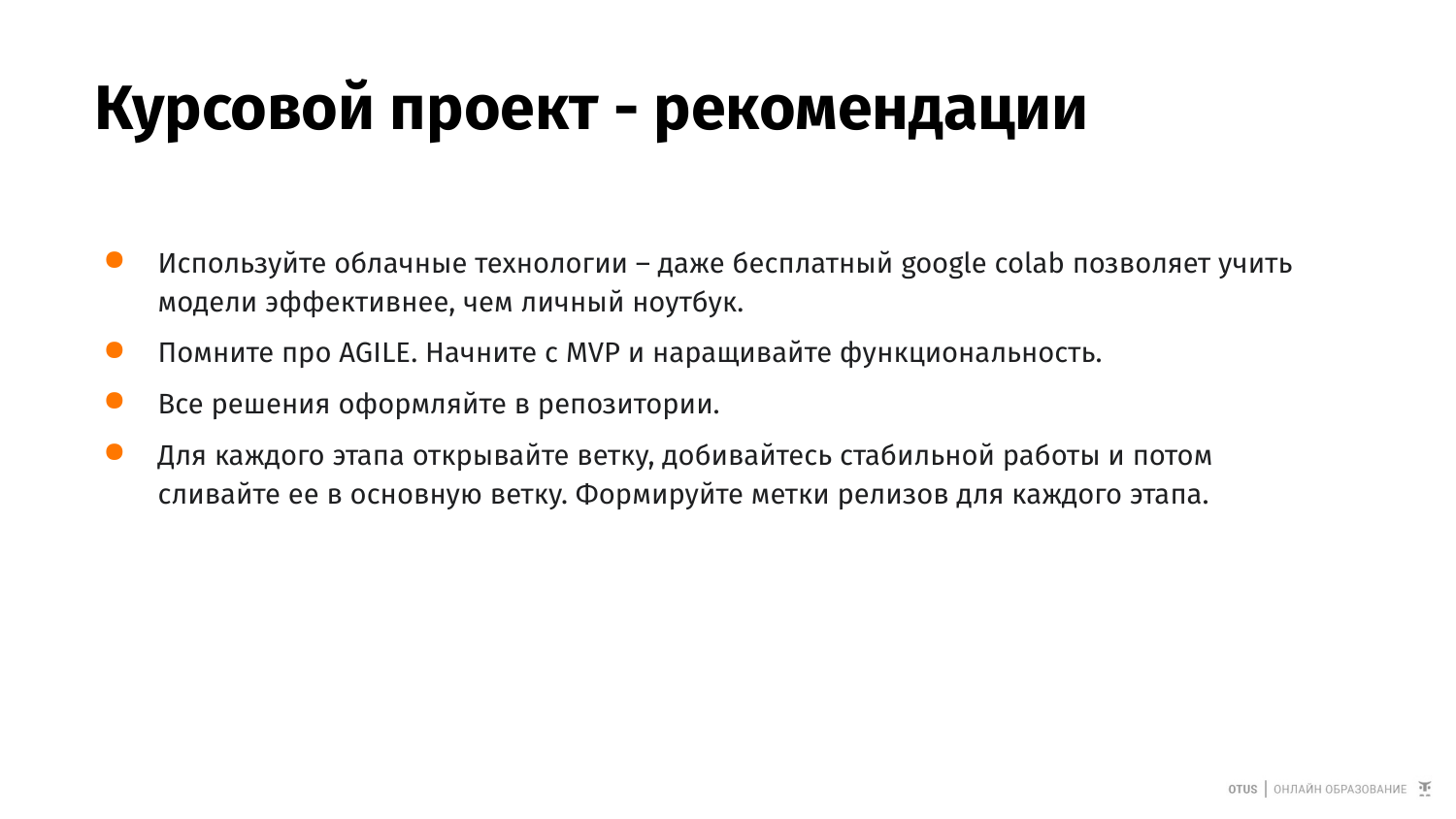

# Курсовой проект - рекомендации
Используйте облачные технологии – даже бесплатный google colab позволяет учить модели эффективнее, чем личный ноутбук.
Помните про AGILE. Начните с MVP и наращивайте функциональность.
Все решения оформляйте в репозитории.
Для каждого этапа открывайте ветку, добивайтесь стабильной работы и потом сливайте ее в основную ветку. Формируйте метки релизов для каждого этапа.